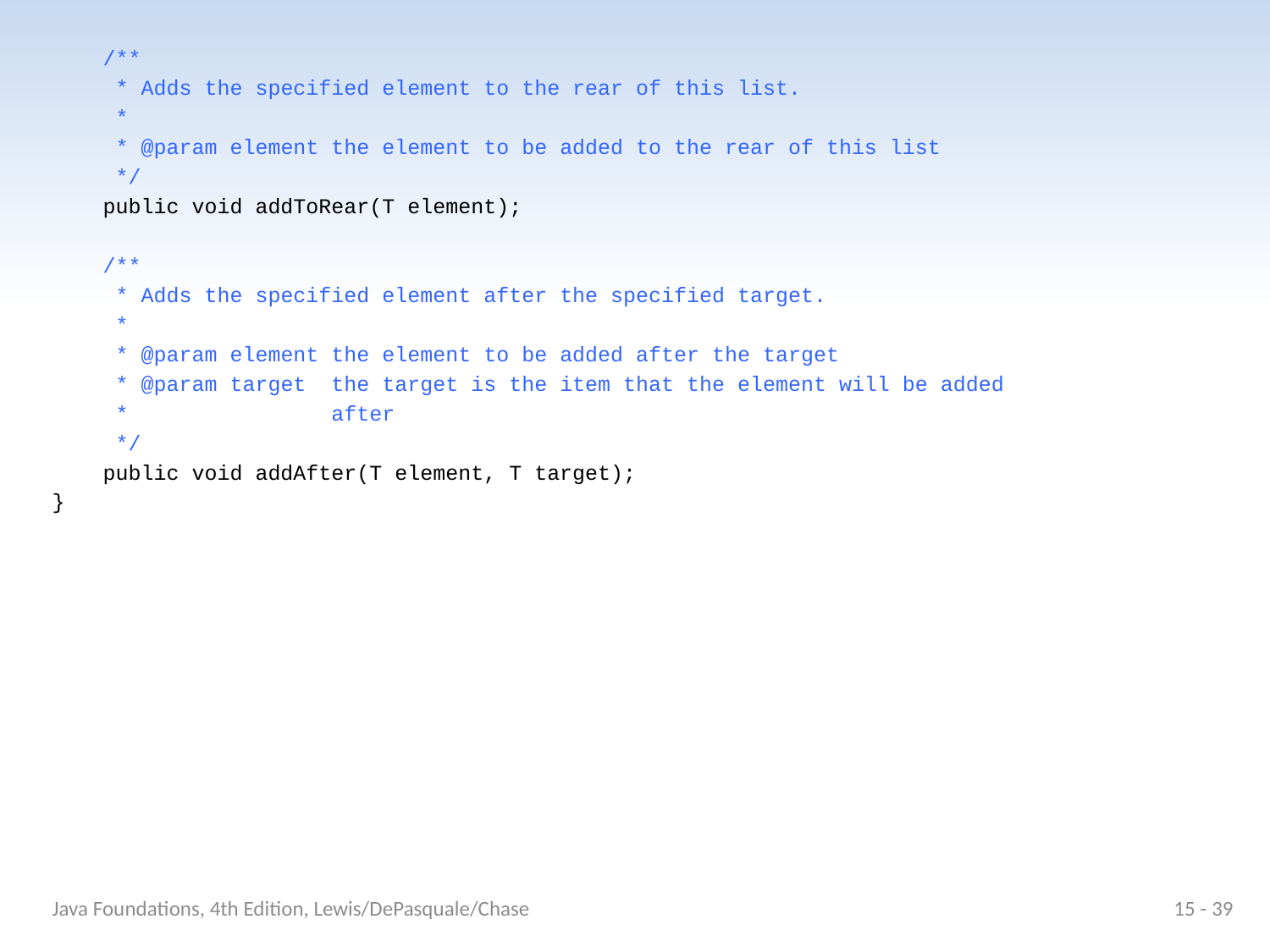

/**
     * Adds the specified element to the rear of this list.
     *
     * @param element the element to be added to the rear of this list
     */
    public void addToRear(T element);

    /**
     * Adds the specified element after the specified target.
     *
     * @param element the element to be added after the target
     * @param target  the target is the item that the element will be added
     *                after
     */
    public void addAfter(T element, T target);
}
Java Foundations, 4th Edition, Lewis/DePasquale/Chase
15 - 39